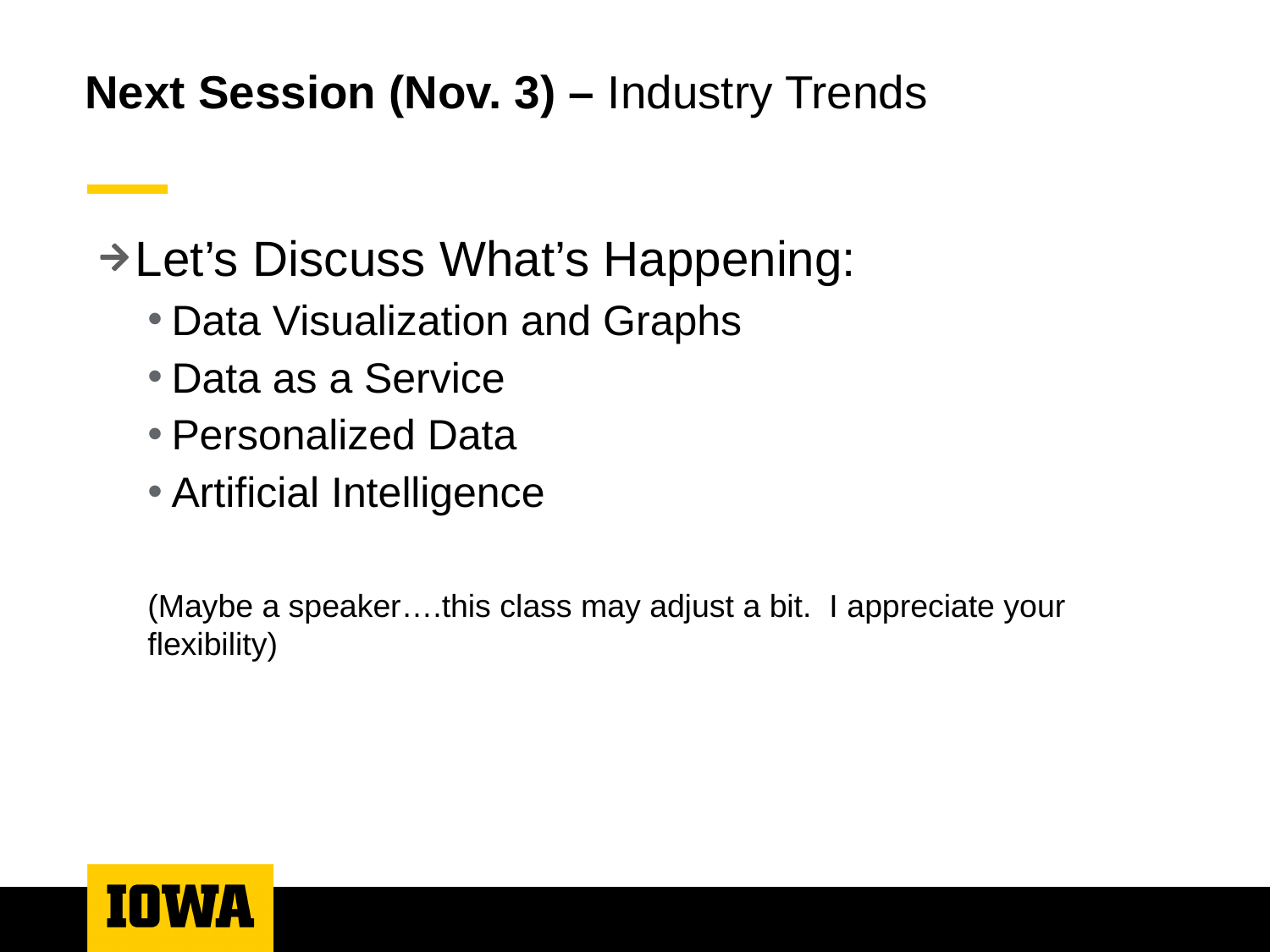

# Next Session (Nov. 3) – Industry Trends
Let’s Discuss What’s Happening:
Data Visualization and Graphs
Data as a Service
Personalized Data
Artificial Intelligence

(Maybe a speaker….this class may adjust a bit.  I appreciate your flexibility)